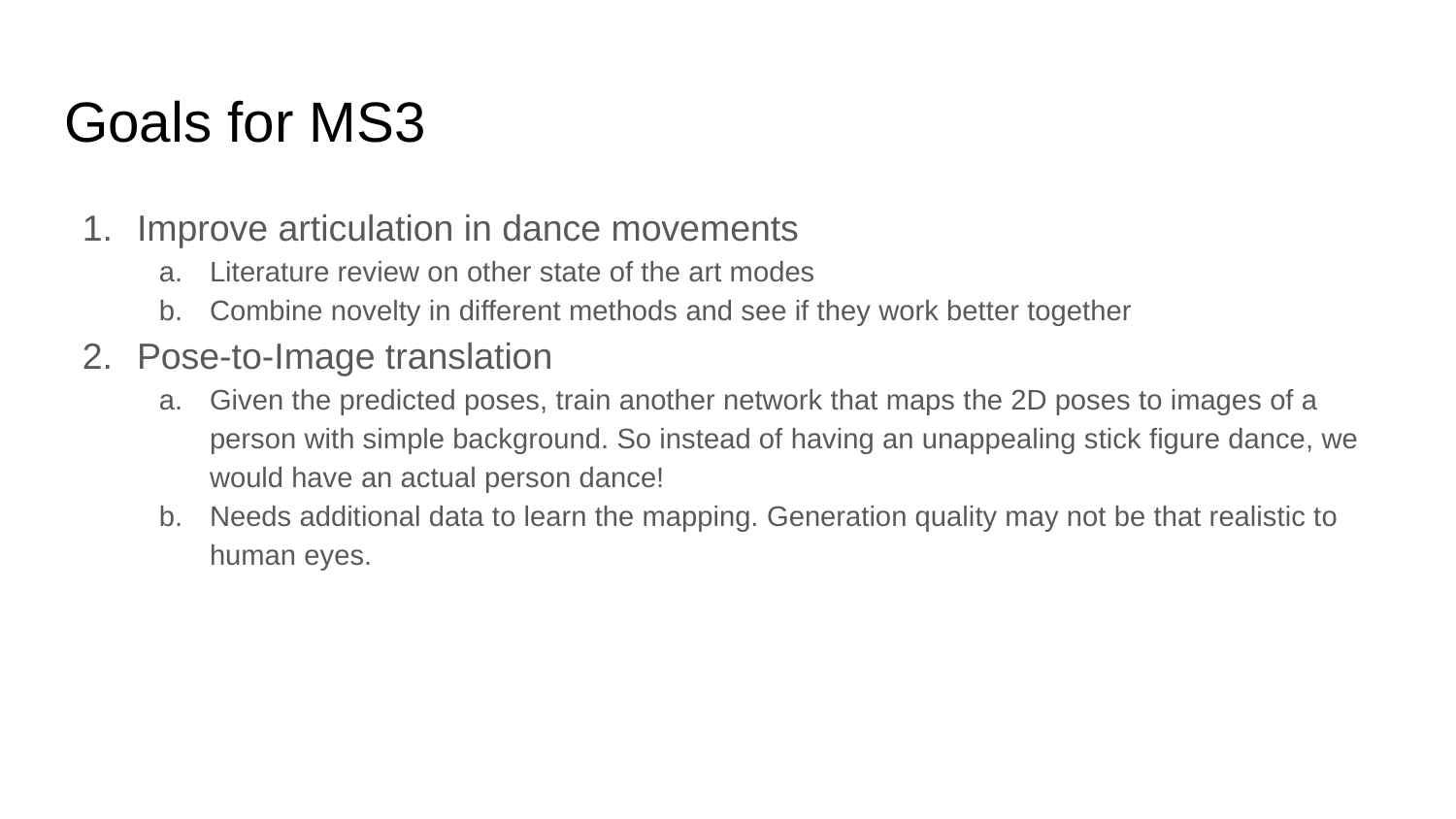

# Goals for MS3
Improve articulation in dance movements
Literature review on other state of the art modes
Combine novelty in different methods and see if they work better together
Pose-to-Image translation
Given the predicted poses, train another network that maps the 2D poses to images of a person with simple background. So instead of having an unappealing stick figure dance, we would have an actual person dance!
Needs additional data to learn the mapping. Generation quality may not be that realistic to human eyes.